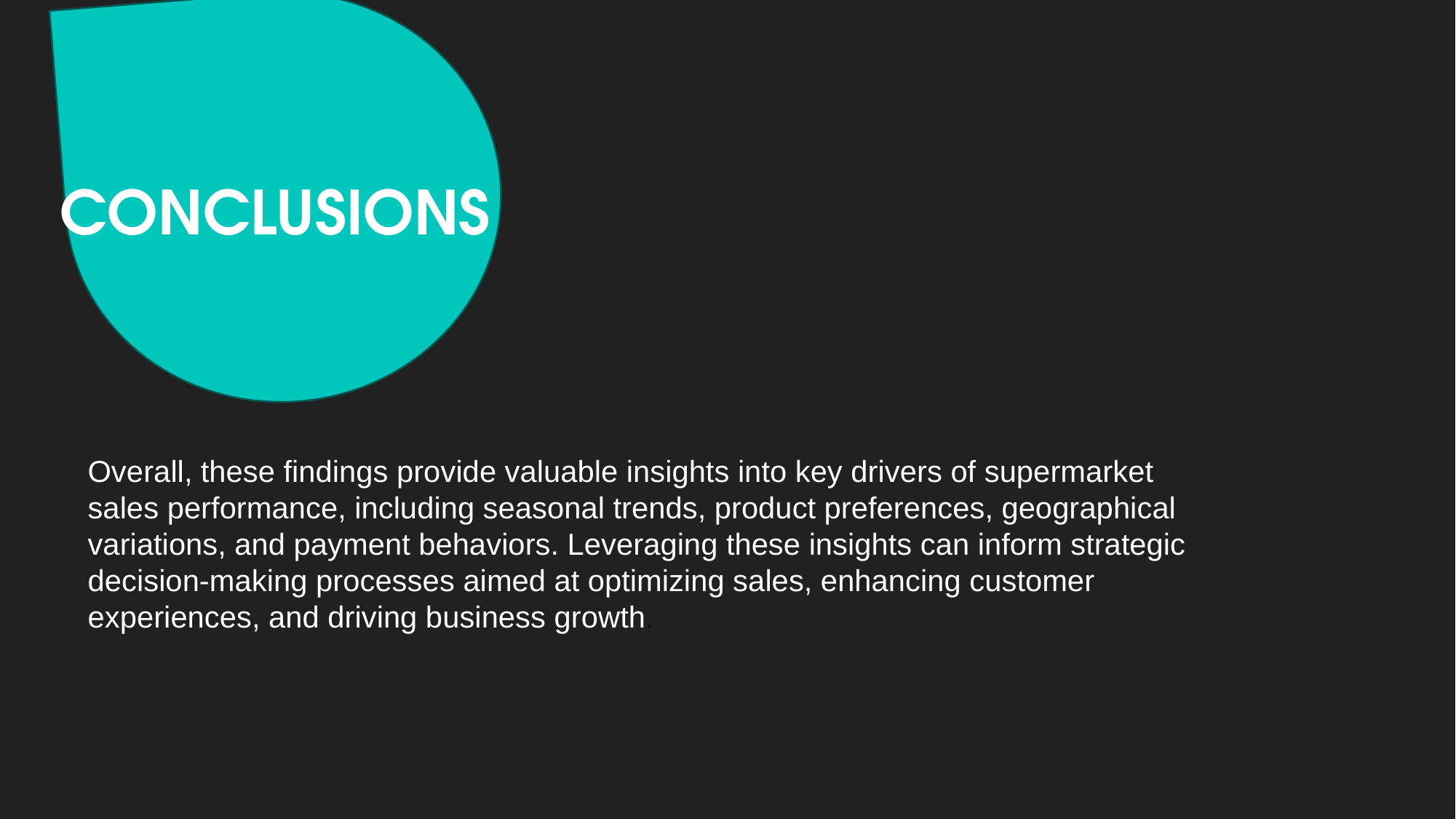

CONCLUSIONS
Overall, these findings provide valuable insights into key drivers of supermarket sales performance, including seasonal trends, product preferences, geographical variations, and payment behaviors. Leveraging these insights can inform strategic decision-making processes aimed at optimizing sales, enhancing customer experiences, and driving business growth.